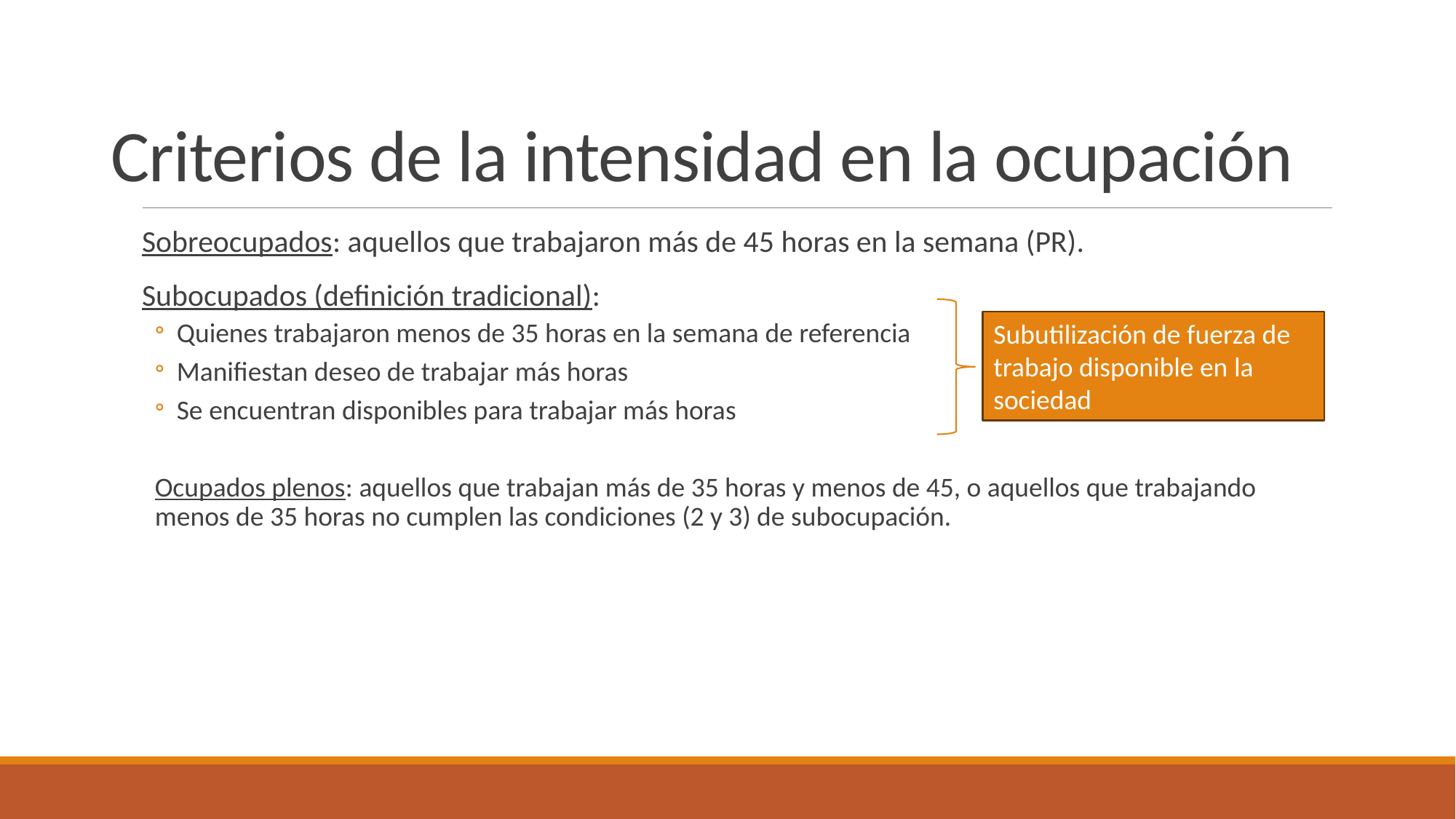

# Criterios de la intensidad en la ocupación
Sobreocupados: aquellos que trabajaron más de 45 horas en la semana (PR).
Subocupados (definición tradicional):
Quienes trabajaron menos de 35 horas en la semana de referencia
Manifiestan deseo de trabajar más horas
Se encuentran disponibles para trabajar más horas

Ocupados plenos: aquellos que trabajan más de 35 horas y menos de 45, o aquellos que trabajando menos de 35 horas no cumplen las condiciones (2 y 3) de subocupación.

Subutilización de fuerza de trabajo disponible en la sociedad